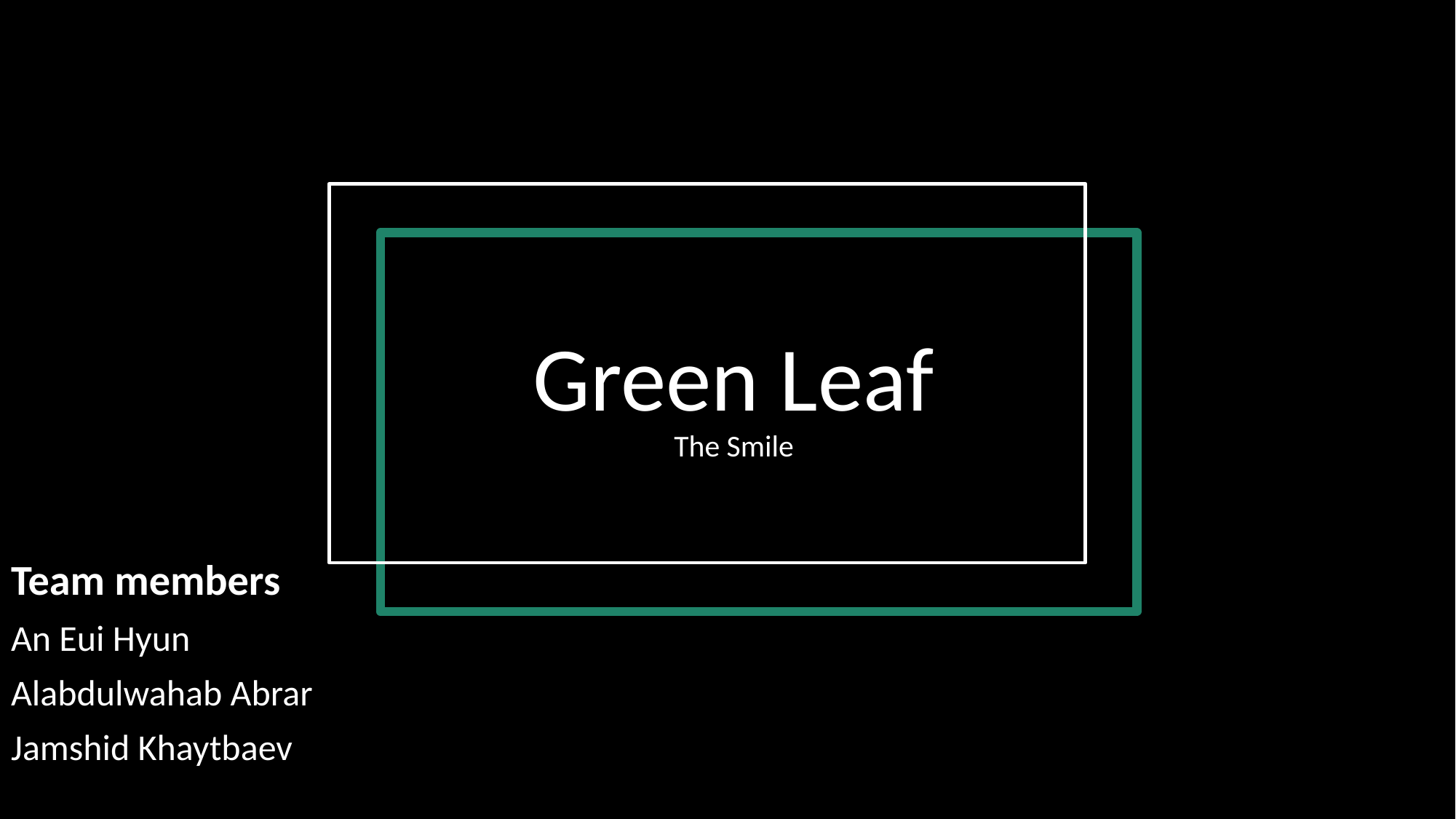

# Green Leaf The Smile

Team members
An Eui Hyun
Alabdulwahab Abrar
Jamshid Khaytbaev